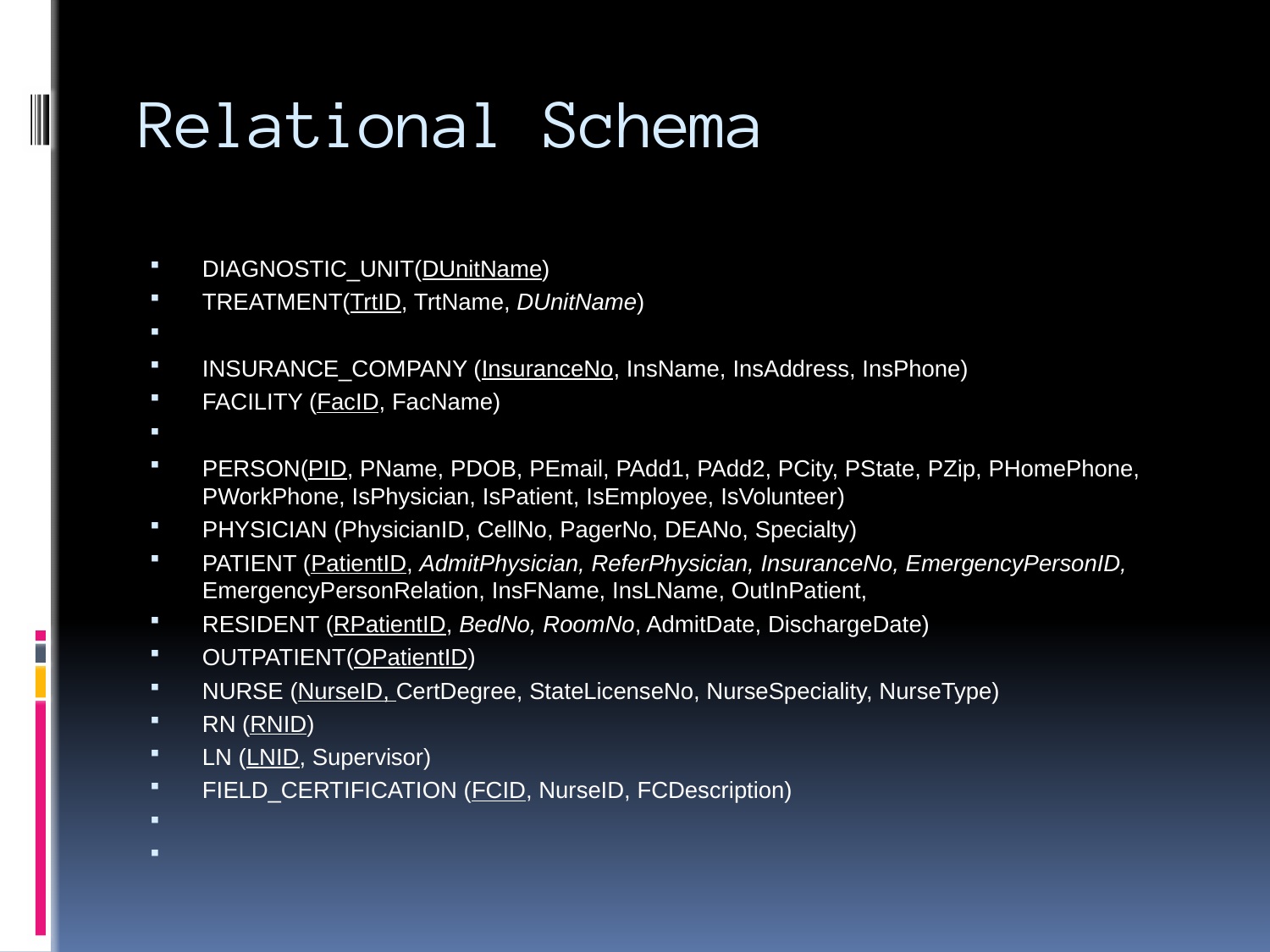

# Relational Schema
DIAGNOSTIC_UNIT(DUnitName)
TREATMENT(TrtID, TrtName, DUnitName)

INSURANCE_COMPANY (InsuranceNo, InsName, InsAddress, InsPhone)
FACILITY (FacID, FacName)

PERSON(PID, PName, PDOB, PEmail, PAdd1, PAdd2, PCity, PState, PZip, PHomePhone, PWorkPhone, IsPhysician, IsPatient, IsEmployee, IsVolunteer)
PHYSICIAN (PhysicianID, CellNo, PagerNo, DEANo, Specialty)
PATIENT (PatientID, AdmitPhysician, ReferPhysician, InsuranceNo, EmergencyPersonID, EmergencyPersonRelation, InsFName, InsLName, OutInPatient,
RESIDENT (RPatientID, BedNo, RoomNo, AdmitDate, DischargeDate)
OUTPATIENT(OPatientID)
NURSE (NurseID, CertDegree, StateLicenseNo, NurseSpeciality, NurseType)
RN (RNID)
LN (LNID, Supervisor)
FIELD_CERTIFICATION (FCID, NurseID, FCDescription)